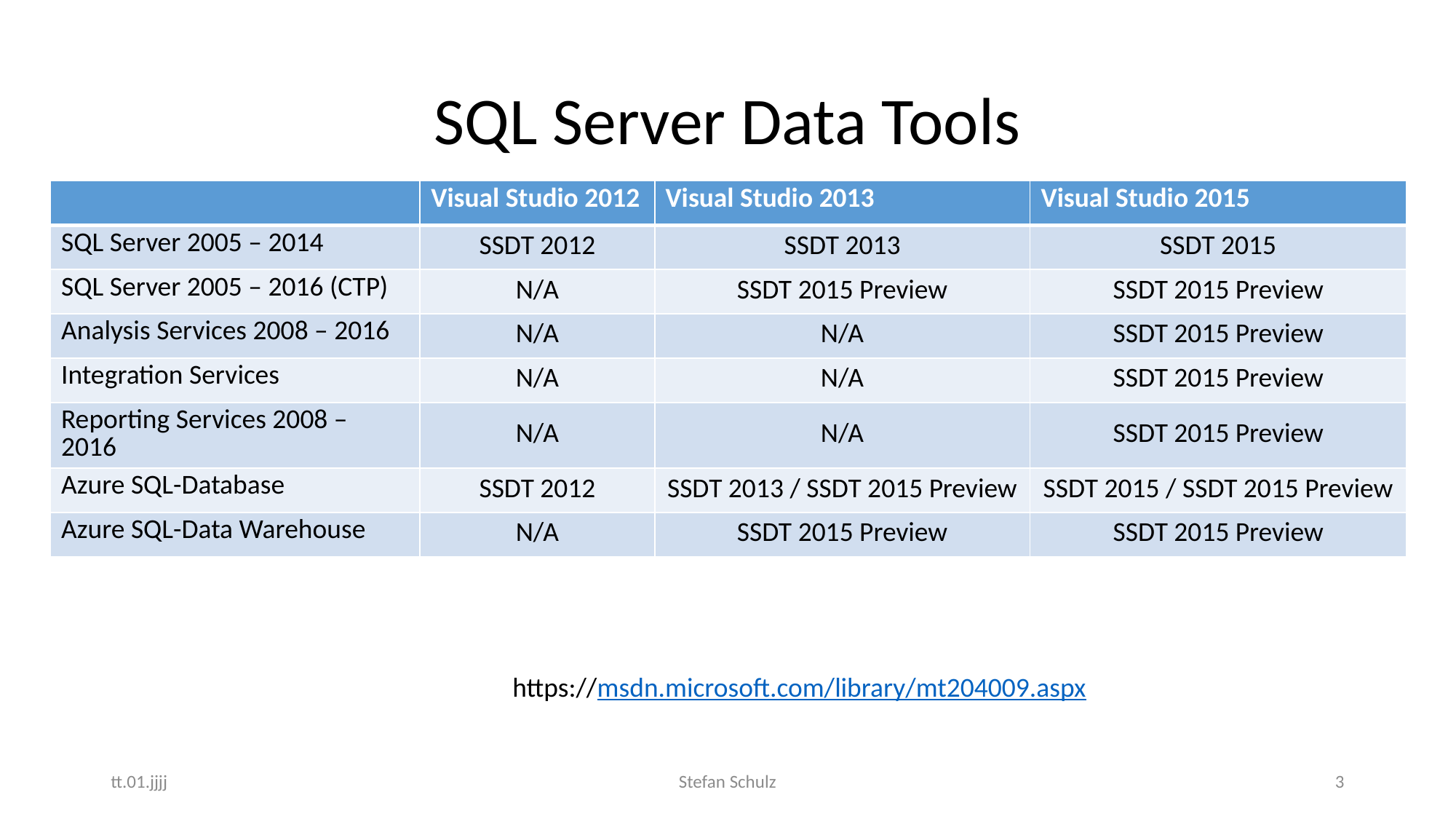

# SQL Server Data Tools
|  | Visual Studio 2012 | Visual Studio 2013 | Visual Studio 2015 |
| --- | --- | --- | --- |
| SQL Server 2005 – 2014 | SSDT 2012 | SSDT 2013 | SSDT 2015 |
| SQL Server 2005 – 2016 (CTP) | N/A | SSDT 2015 Preview | SSDT 2015 Preview |
| Analysis Services 2008 – 2016 | N/A | N/A | SSDT 2015 Preview |
| Integration Services | N/A | N/A | SSDT 2015 Preview |
| Reporting Services 2008 – 2016 | N/A | N/A | SSDT 2015 Preview |
| Azure SQL-Database | SSDT 2012 | SSDT 2013 / SSDT 2015 Preview | SSDT 2015 / SSDT 2015 Preview |
| Azure SQL-Data Warehouse | N/A | SSDT 2015 Preview | SSDT 2015 Preview |
https://msdn.microsoft.com/library/mt204009.aspx
tt.01.jjjj
Stefan Schulz
3